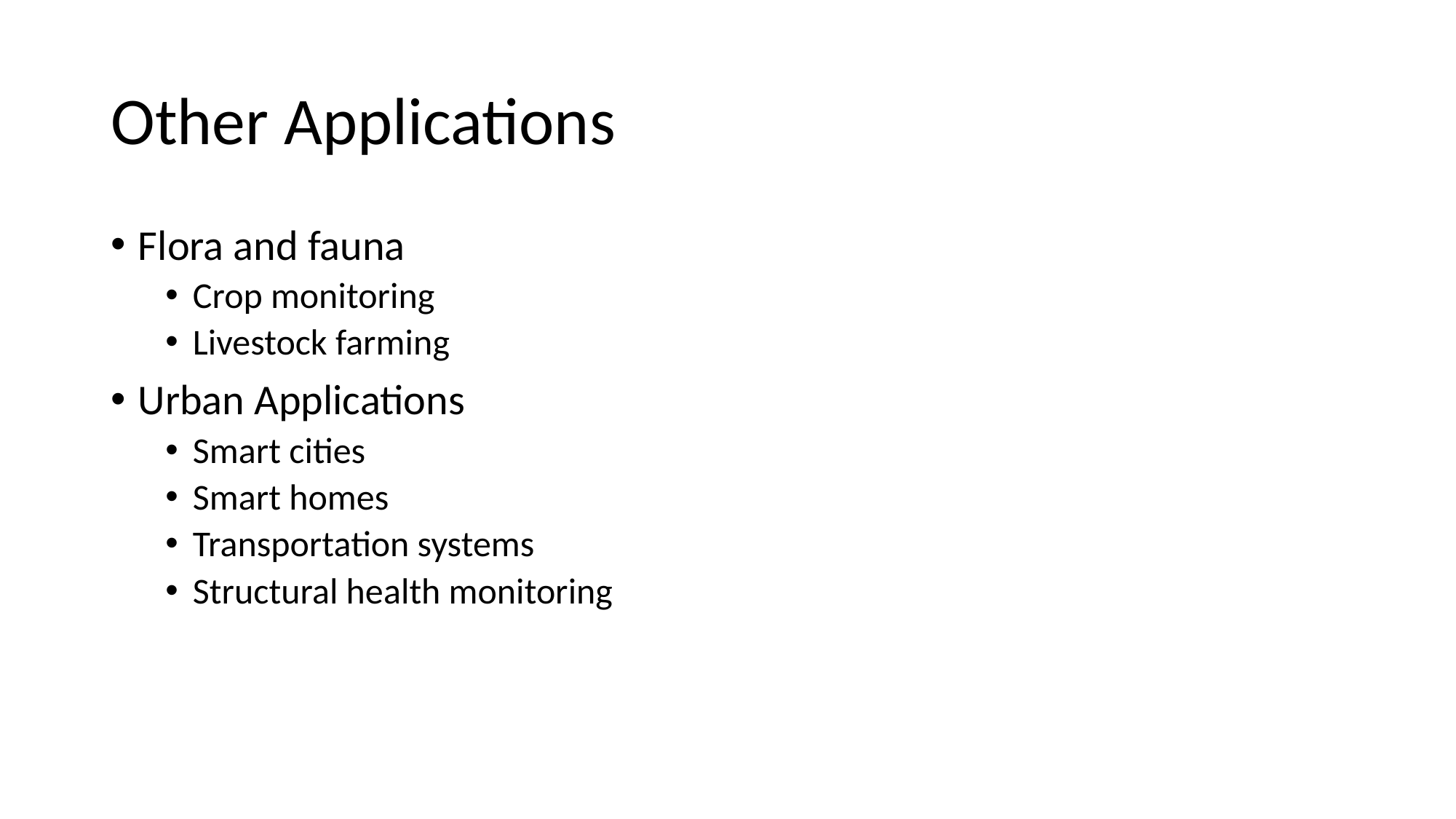

# Other Applications
Flora and fauna
Crop monitoring
Livestock farming
Urban Applications
Smart cities
Smart homes
Transportation systems
Structural health monitoring